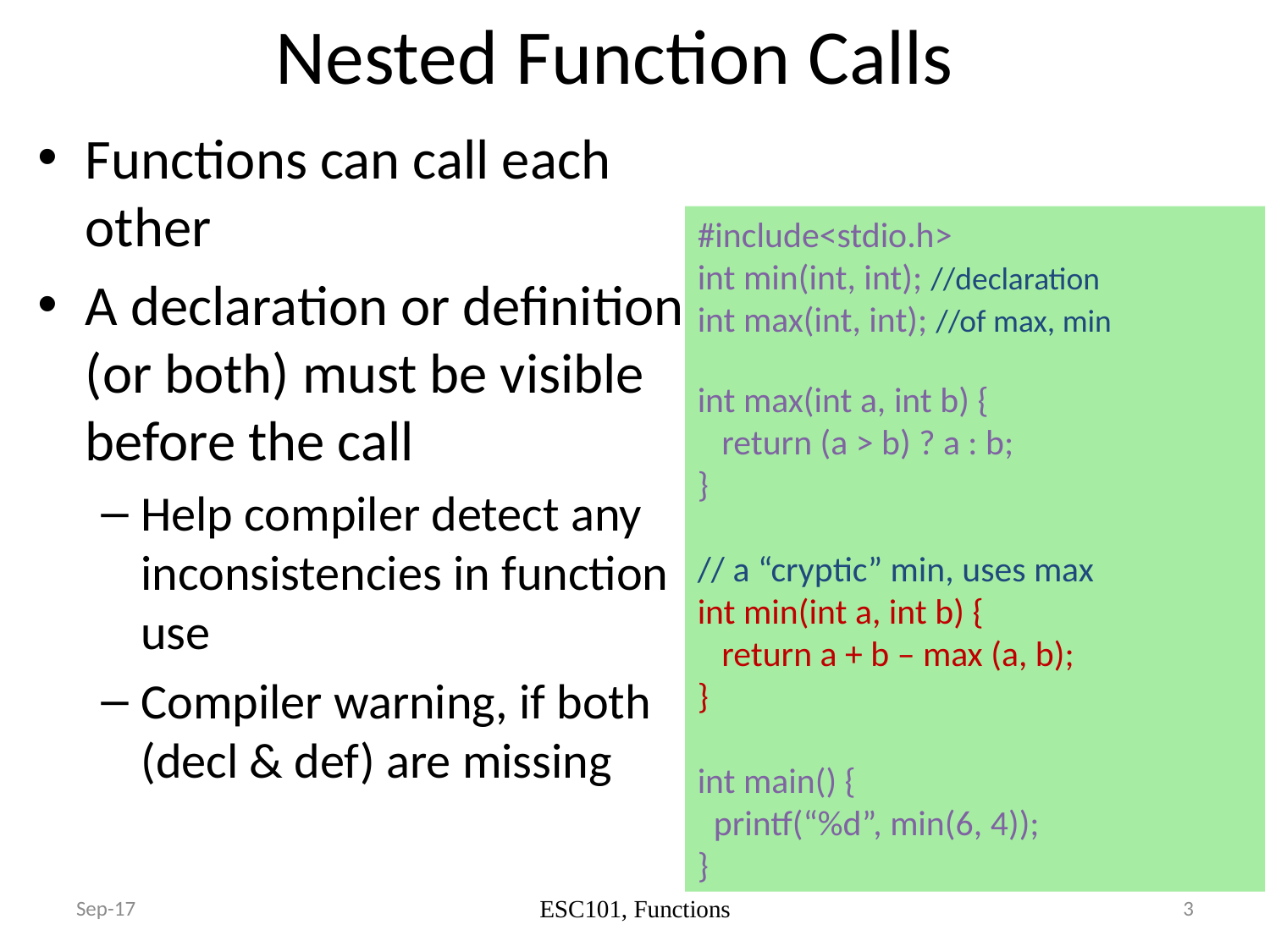

# Nested Function Calls
Functions can call each other
A declaration or definition (or both) must be visible before the call
Help compiler detect any inconsistencies in function use
Compiler warning, if both (decl & def) are missing

#include<stdio.h>
int min(int, int); //declaration
int max(int, int); //of max, min

int max(int a, int b) {
   return (a > b) ? a : b;
}

// a “cryptic” min, uses max
int min(int a, int b) {
   return a + b – max (a, b);
}

int main() {
  printf(“%d”, min(6, 4));
}
Sep-17
3
ESC101, Functions